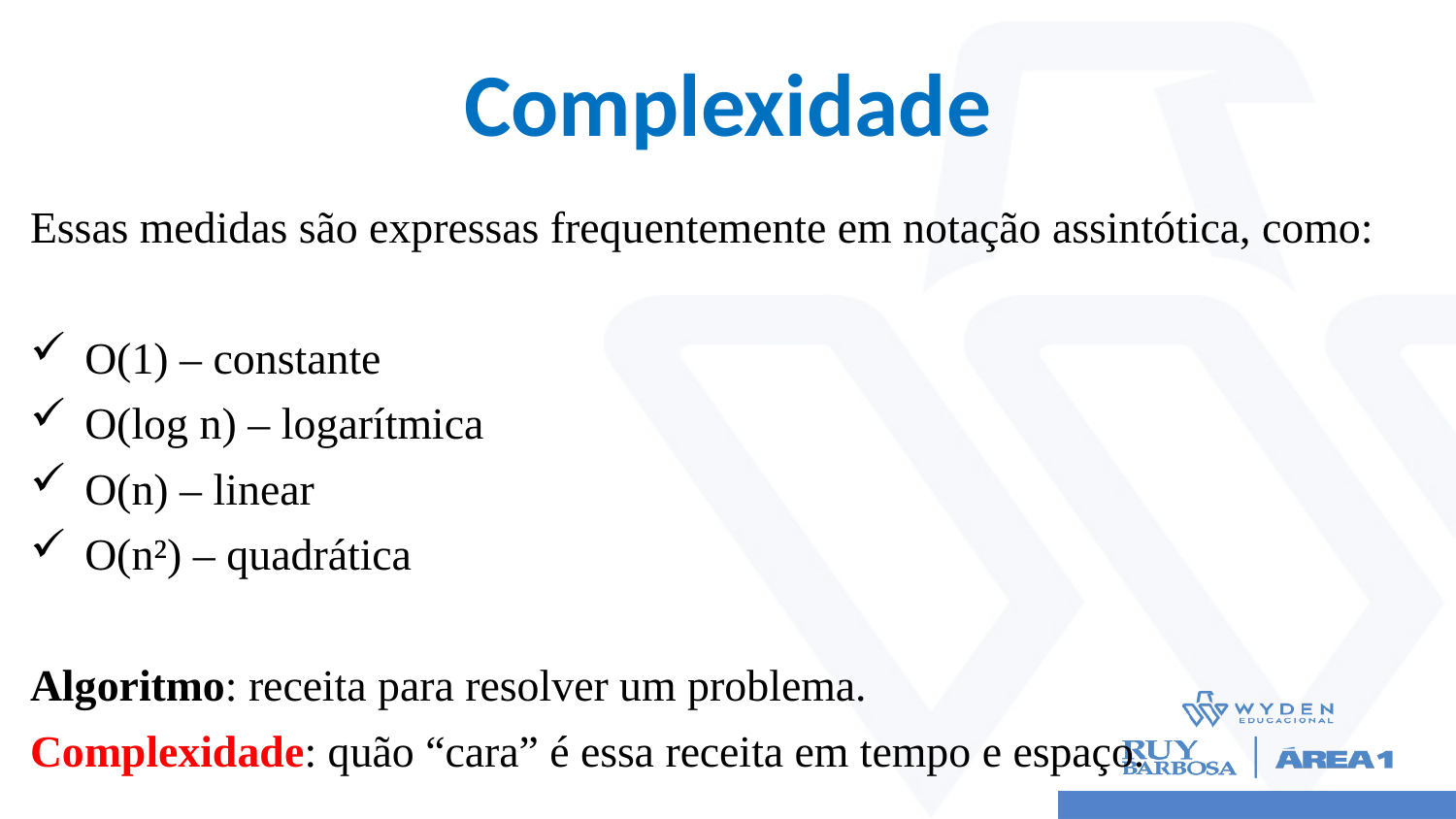

# Complexidade
Essas medidas são expressas frequentemente em notação assintótica, como:

O(1) – constante
O(log n) – logarítmica
O(n) – linear
O(n²) – quadrática

Algoritmo: receita para resolver um problema.
Complexidade: quão “cara” é essa receita em tempo e espaço.